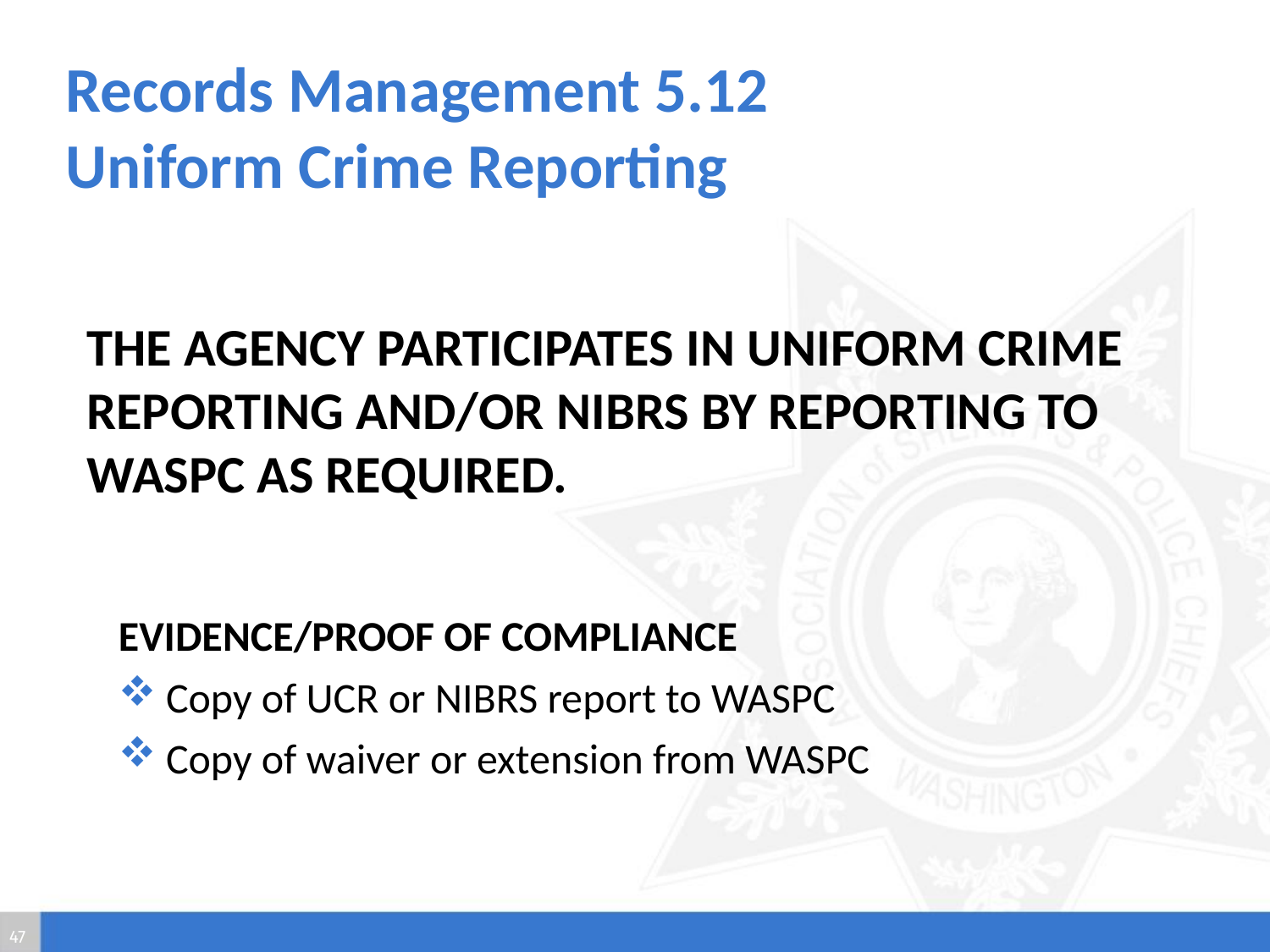

# Records Management 5.12 Uniform Crime Reporting
The agency participates in Uniform Crime Reporting and/or NIBRS by reporting to WASPC as required.
Evidence/Proof of Compliance
Copy of UCR or NIBRS report to WASPC
Copy of waiver or extension from WASPC
47